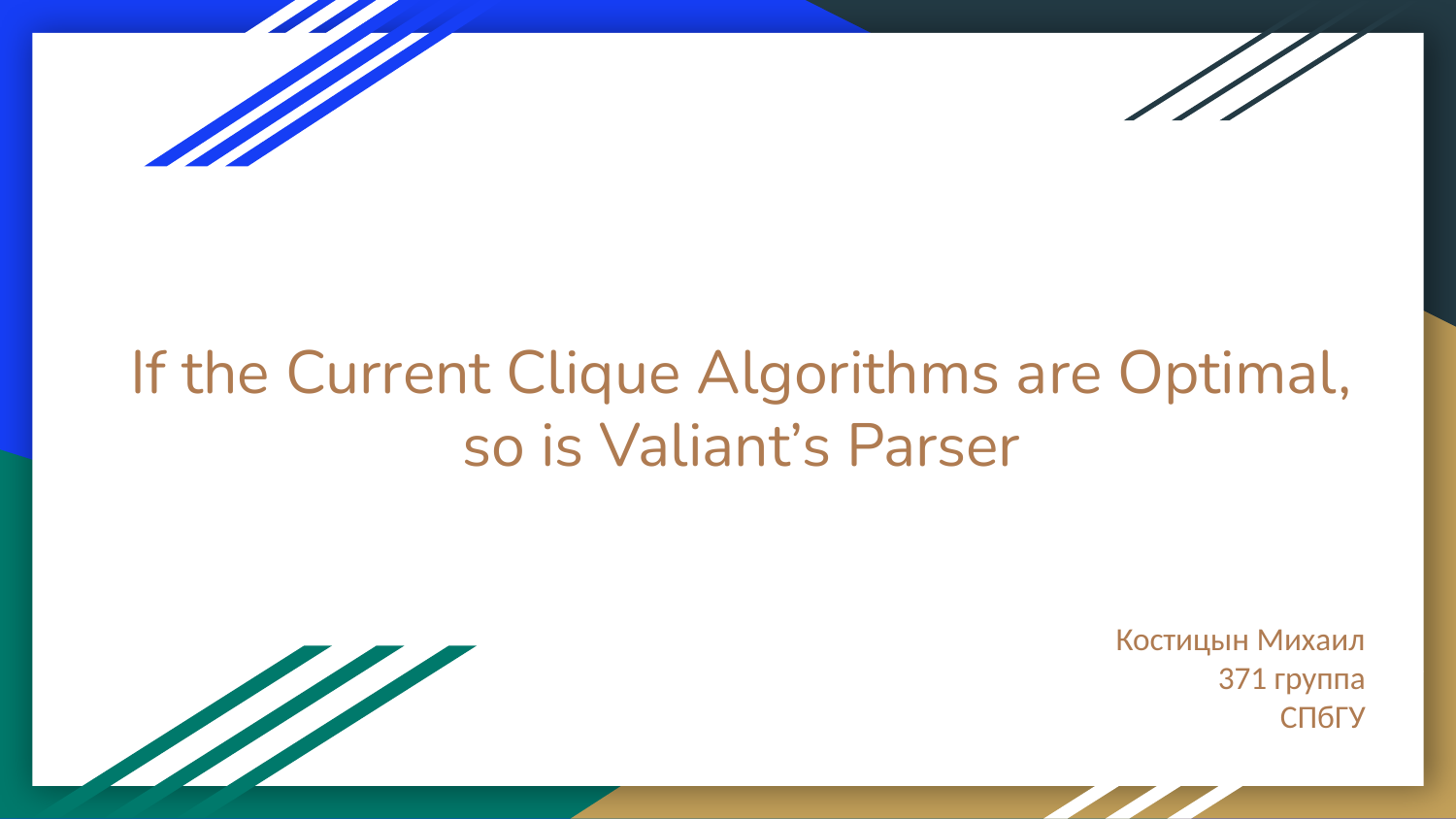

# If the Current Clique Algorithms are Optimal, so is Valiant’s Parser
Костицын Михаил
371 группа
СПбГУ